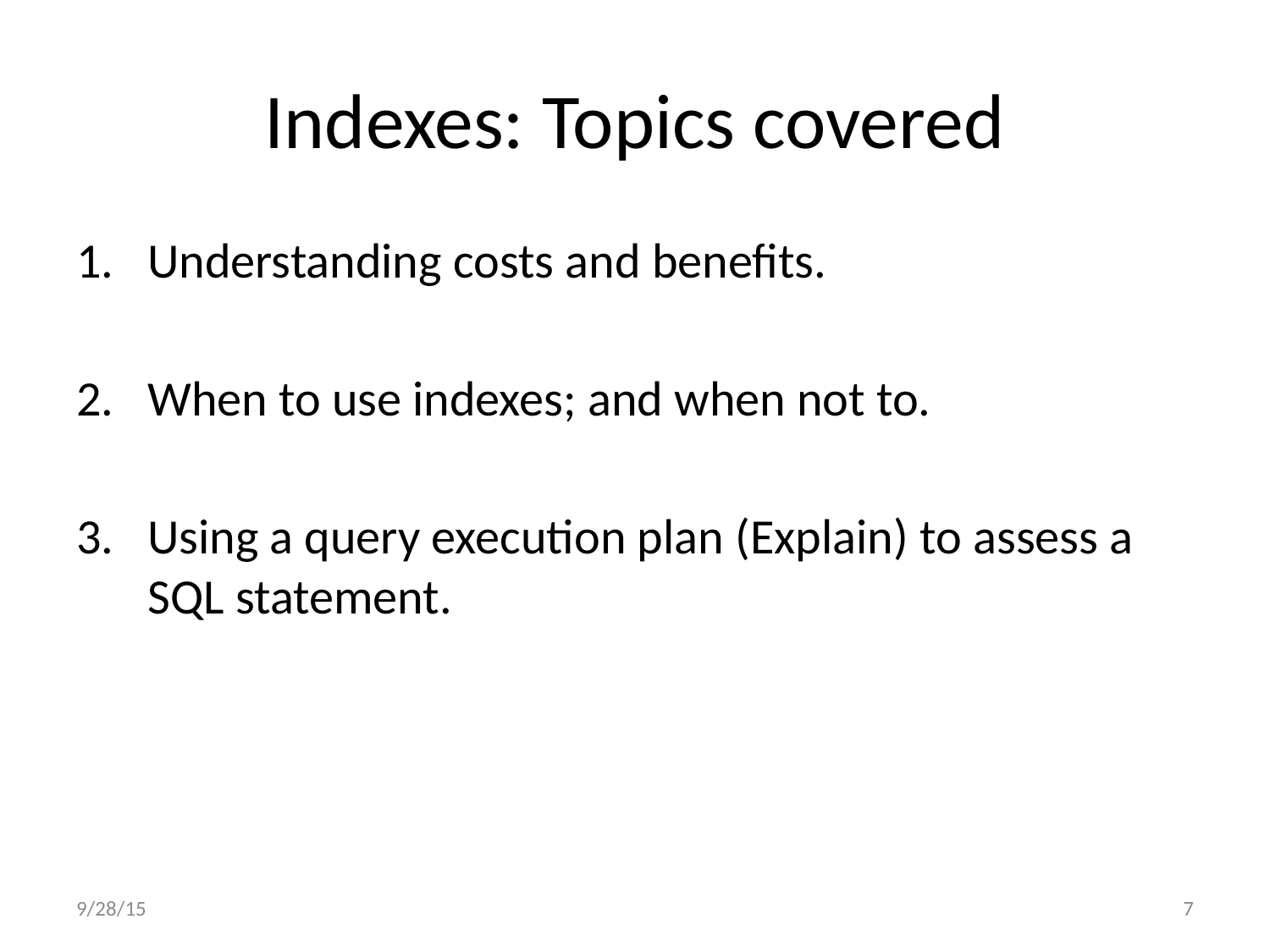

# Indexes: Topics covered
Understanding costs and benefits.

When to use indexes; and when not to.

Using a query execution plan (Explain) to assess a SQL statement.

9/28/15
7